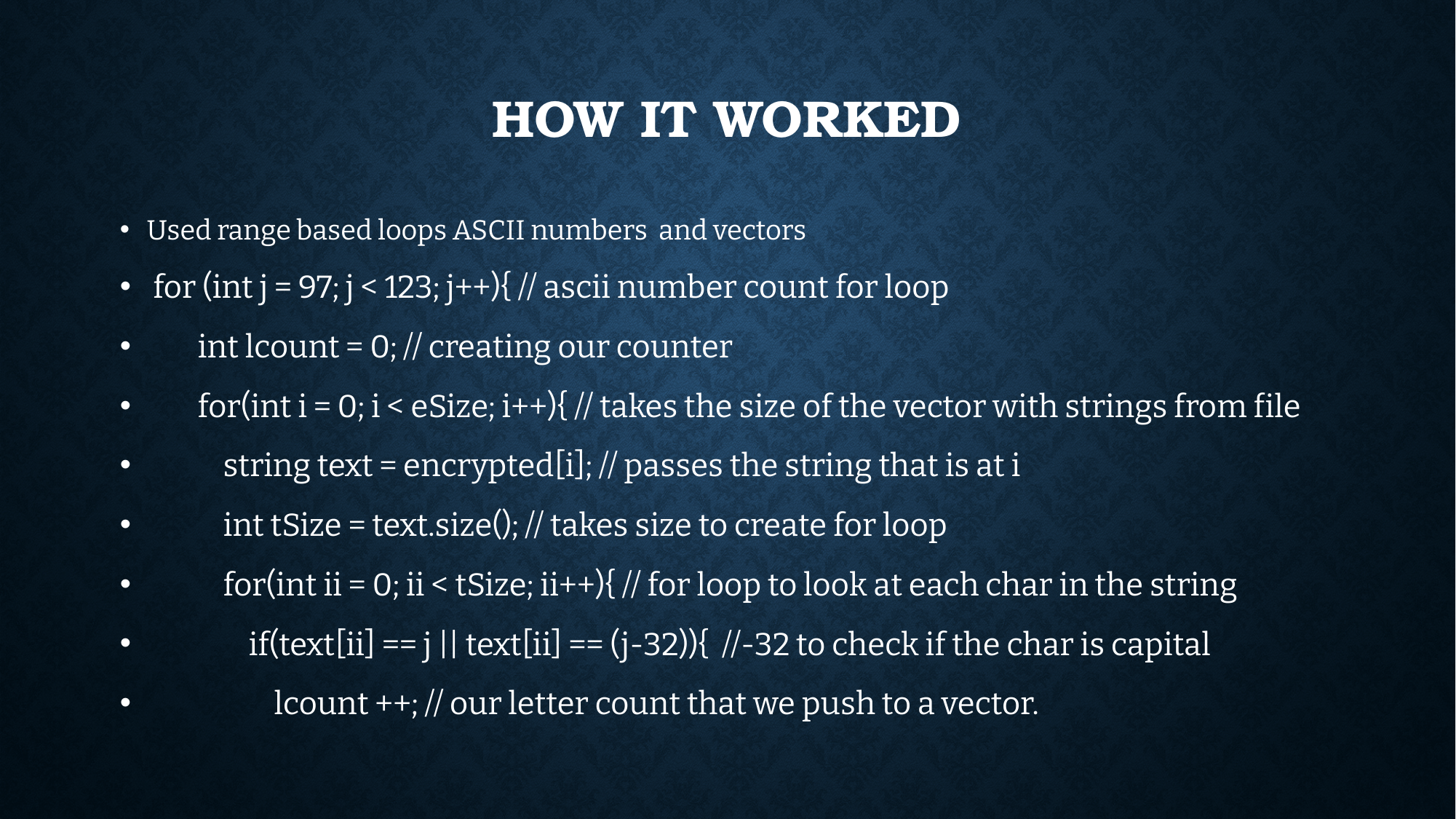

# How it worked
Used range based loops ASCII numbers  and vectors
 for (int j = 97; j < 123; j++){ // ascii number count for loop
        int lcount = 0; // creating our counter
        for(int i = 0; i < eSize; i++){ // takes the size of the vector with strings from file
            string text = encrypted[i]; // passes the string that is at i
            int tSize = text.size(); // takes size to create for loop
            for(int ii = 0; ii < tSize; ii++){ // for loop to look at each char in the string
                if(text[ii] == j || text[ii] == (j-32)){  //-32 to check if the char is capital
                    lcount ++; // our letter count that we push to a vector.